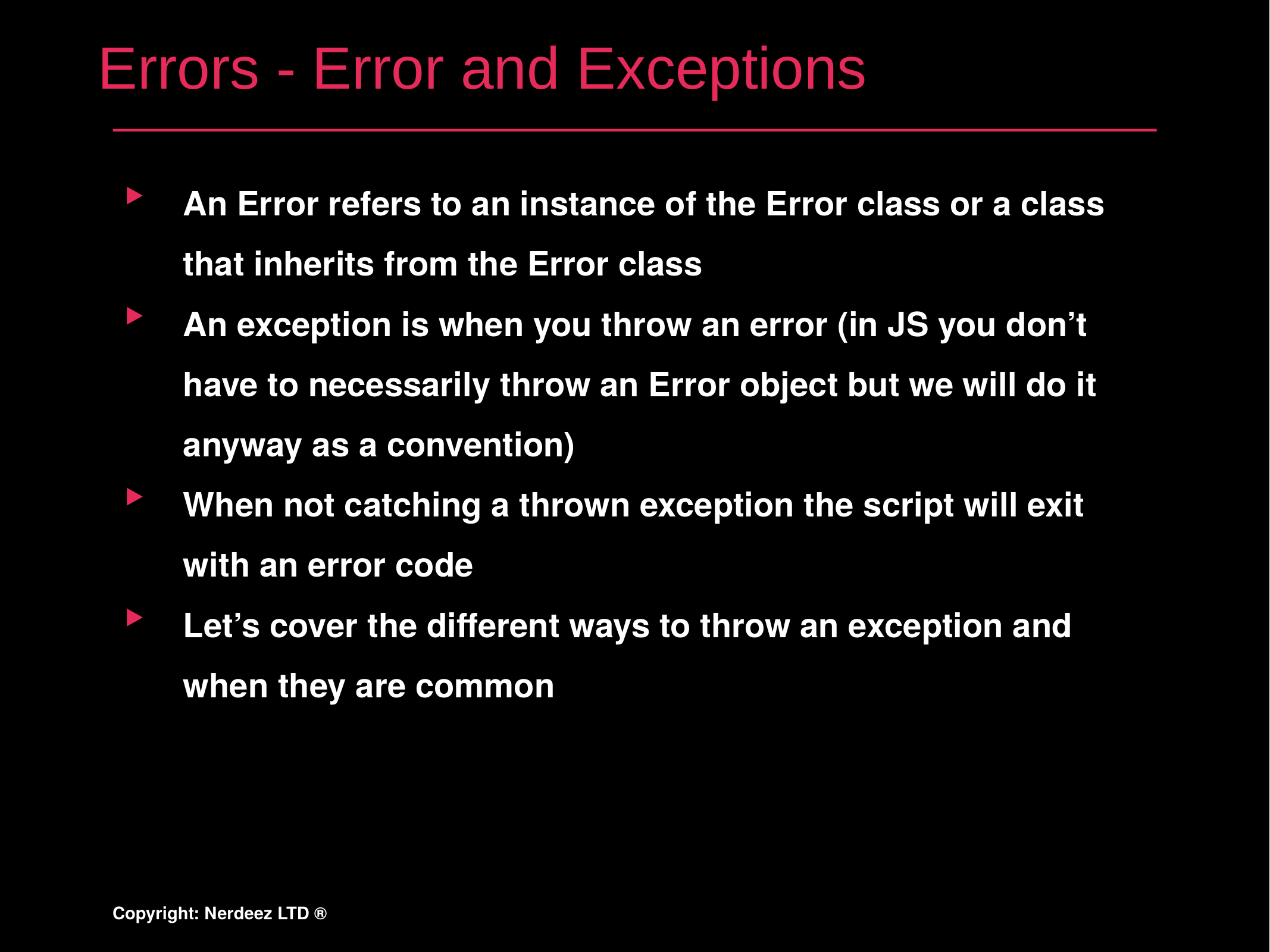

# Errors - Error and Exceptions

An Error refers to an instance of the Error class or a class that inherits from the Error class
An exception is when you throw an error (in JS you don’t have to necessarily throw an Error object but we will do it anyway as a convention)
When not catching a thrown exception the script will exit with an error code
Let’s cover the different ways to throw an exception and when they are common

Copyright: Nerdeez LTD ®